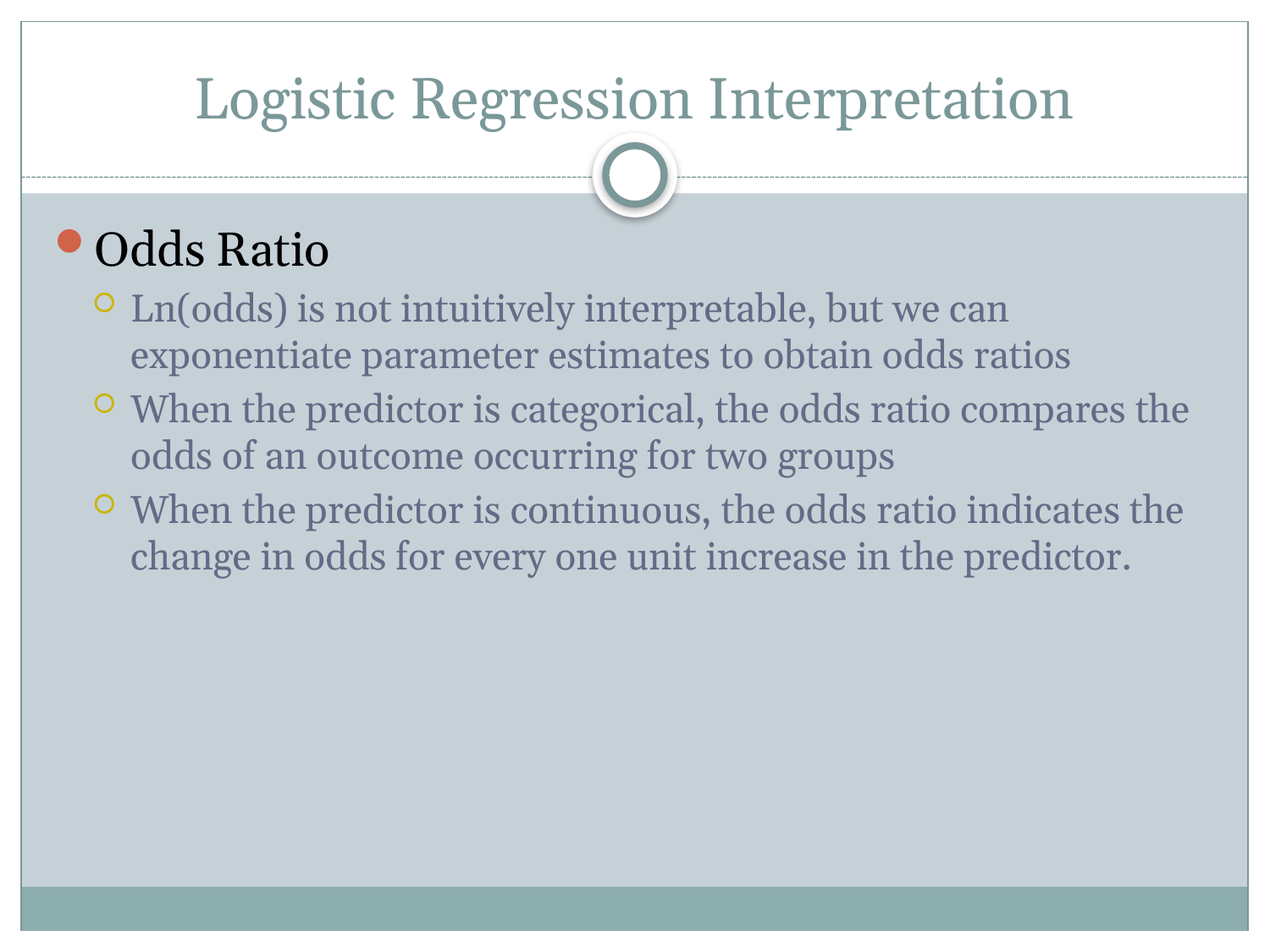

# Logistic Regression Interpretation
Odds Ratio
Ln(odds) is not intuitively interpretable, but we can exponentiate parameter estimates to obtain odds ratios
When the predictor is categorical, the odds ratio compares the odds of an outcome occurring for two groups
When the predictor is continuous, the odds ratio indicates the change in odds for every one unit increase in the predictor.